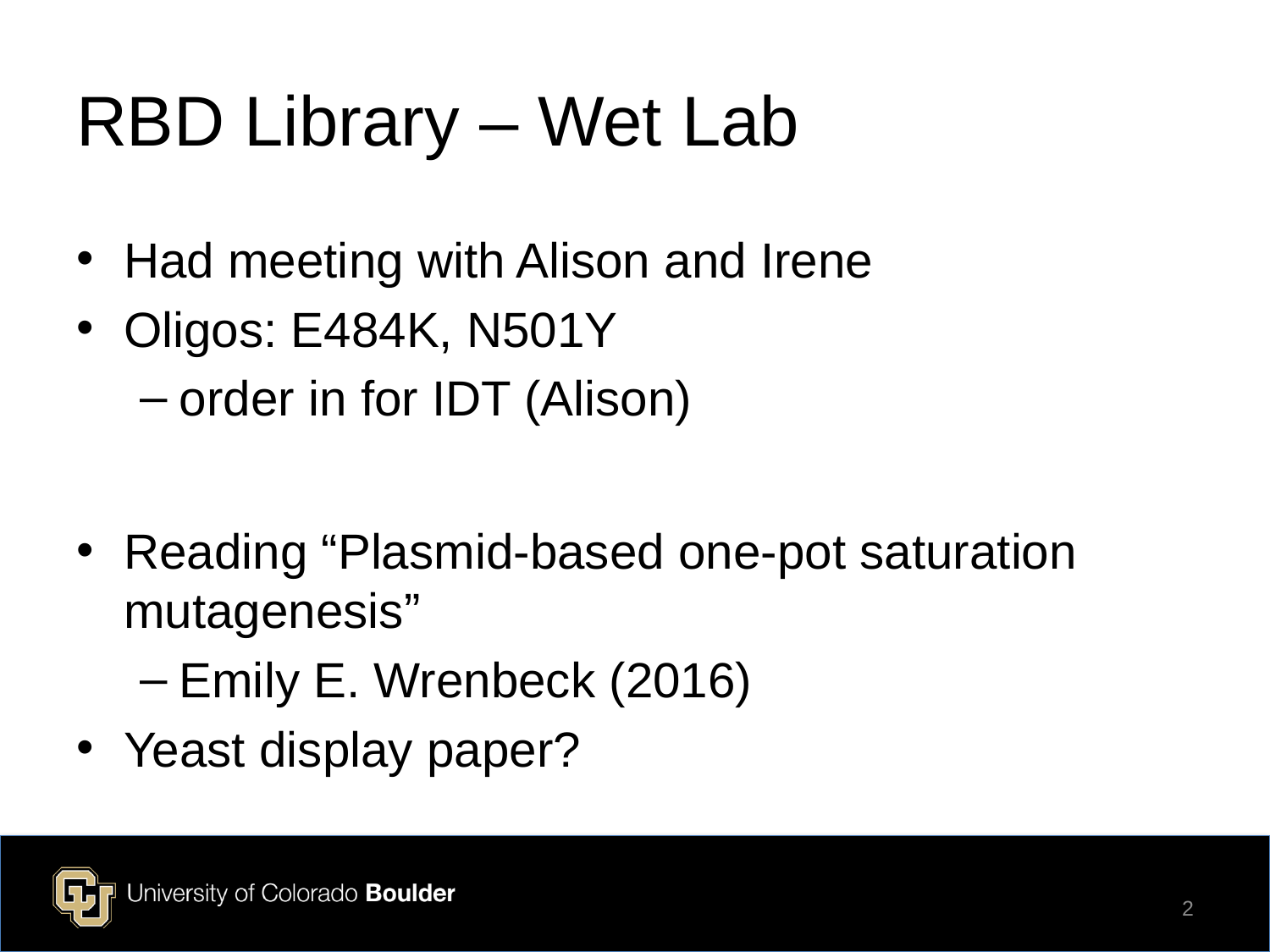

# RBD Library – Wet Lab
Had meeting with Alison and Irene
Oligos: E484K, N501Y
order in for IDT (Alison)

Reading “Plasmid-based one-pot saturation mutagenesis”
Emily E. Wrenbeck (2016)
Yeast display paper?
2